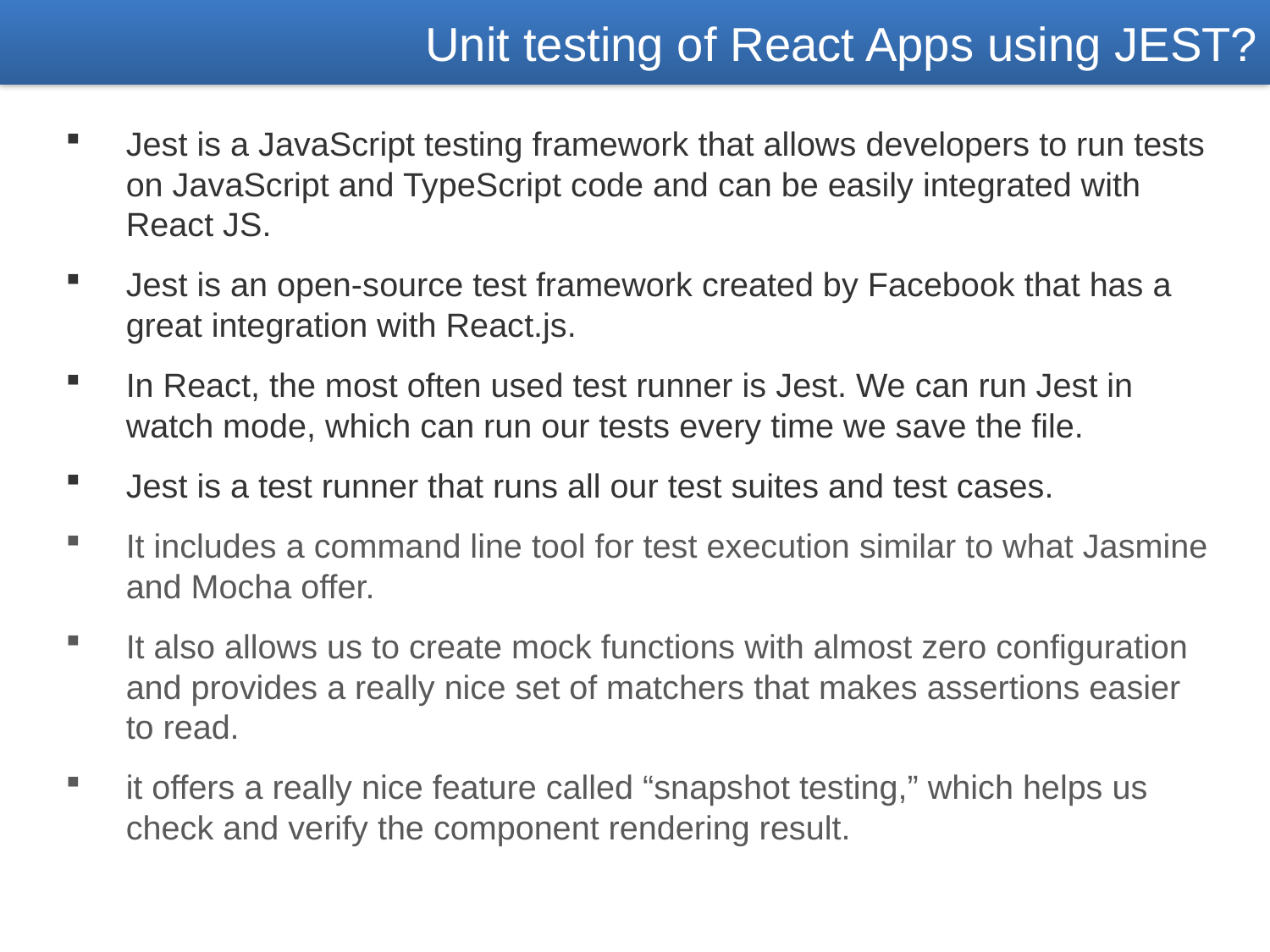

Unit testing of React Apps using JEST?
Jest is a JavaScript testing framework that allows developers to run tests on JavaScript and TypeScript code and can be easily integrated with React JS.
Jest is an open-source test framework created by Facebook that has a great integration with React.js.
In React, the most often used test runner is Jest. We can run Jest in watch mode, which can run our tests every time we save the file.
Jest is a test runner that runs all our test suites and test cases.
It includes a command line tool for test execution similar to what Jasmine and Mocha offer.
It also allows us to create mock functions with almost zero configuration and provides a really nice set of matchers that makes assertions easier to read.
it offers a really nice feature called “snapshot testing,” which helps us check and verify the component rendering result.